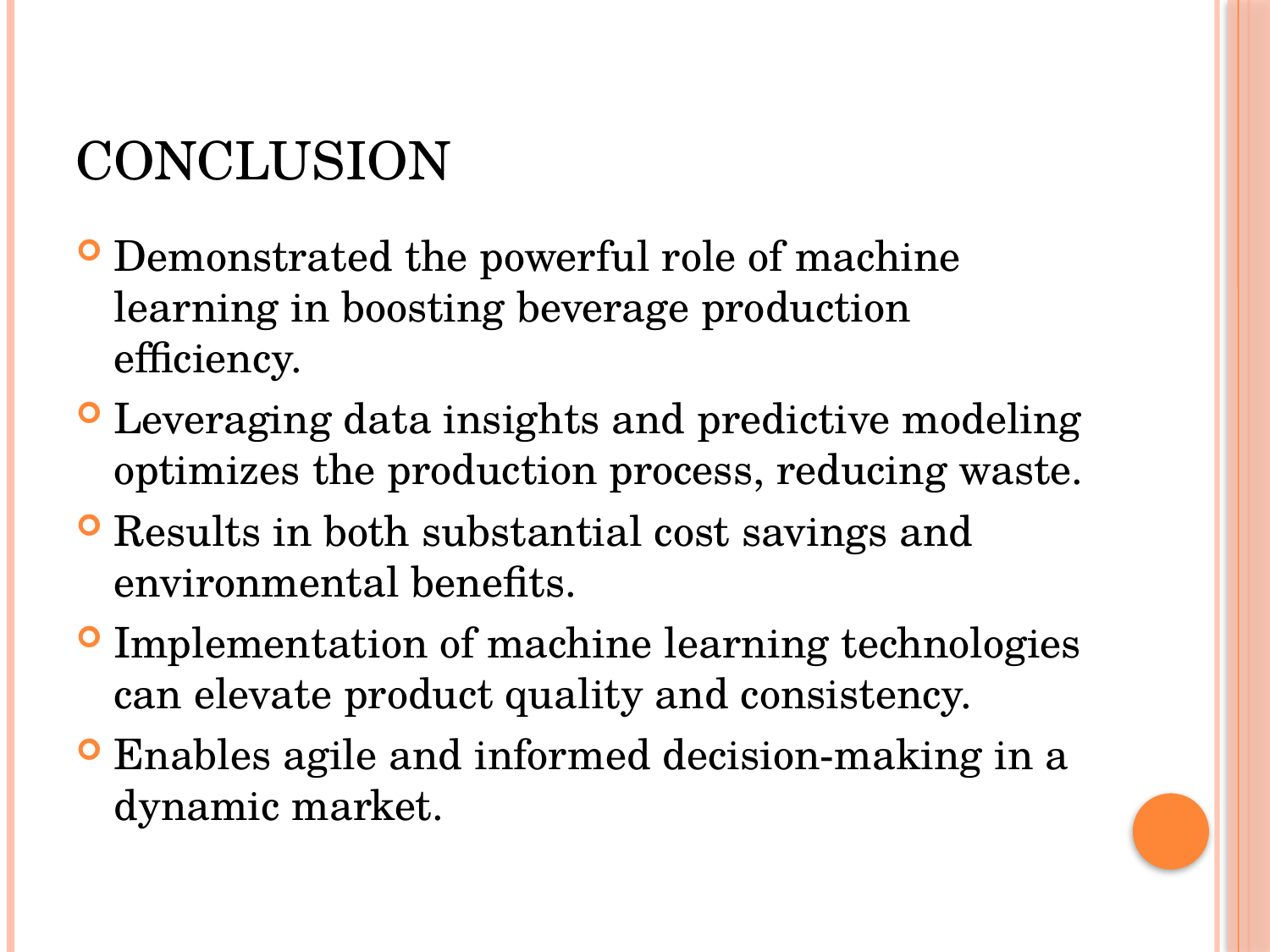

# Conclusion
Demonstrated the powerful role of machine learning in boosting beverage production efficiency.
Leveraging data insights and predictive modeling optimizes the production process, reducing waste.
Results in both substantial cost savings and environmental benefits.
Implementation of machine learning technologies can elevate product quality and consistency.
Enables agile and informed decision-making in a dynamic market.